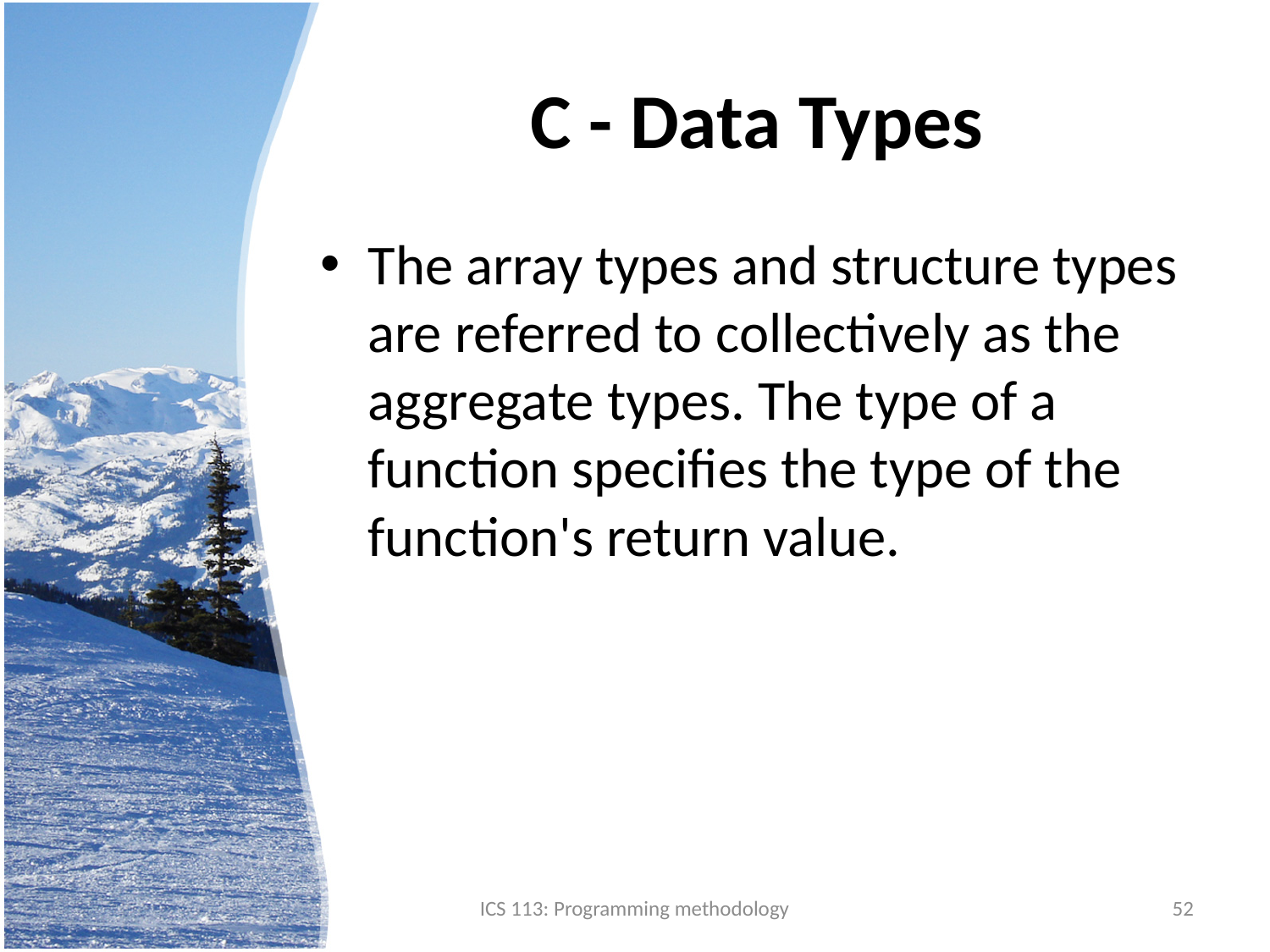

# C - Data Types
The array types and structure types are referred to collectively as the aggregate types. The type of a function specifies the type of the function's return value.

ICS 113: Programming methodology
52